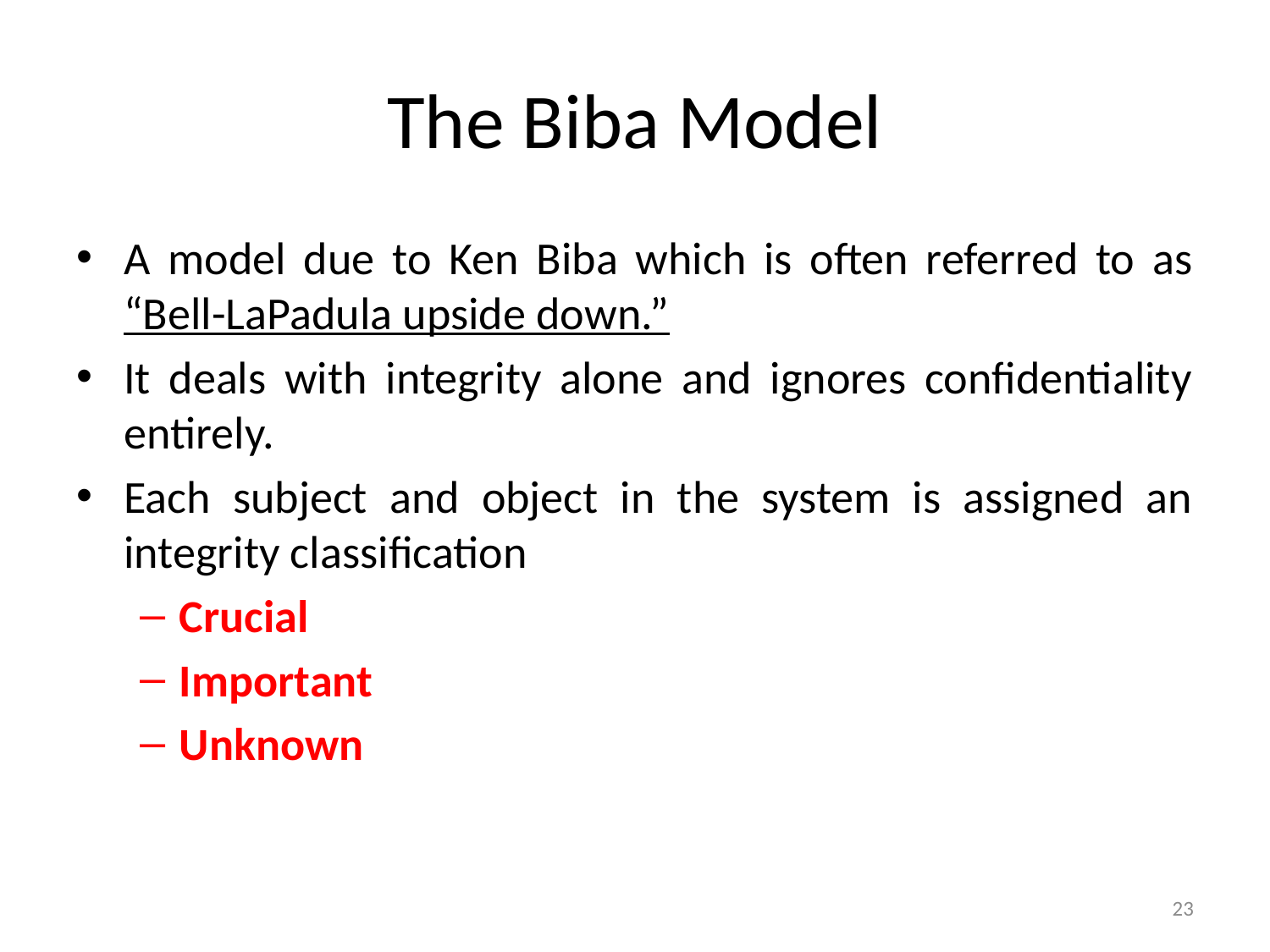

# The Biba Model
A model due to Ken Biba which is often referred to as “Bell-LaPadula upside down.”
It deals with integrity alone and ignores confidentiality entirely.
Each subject and object in the system is assigned an integrity classification
Crucial
Important
Unknown
23